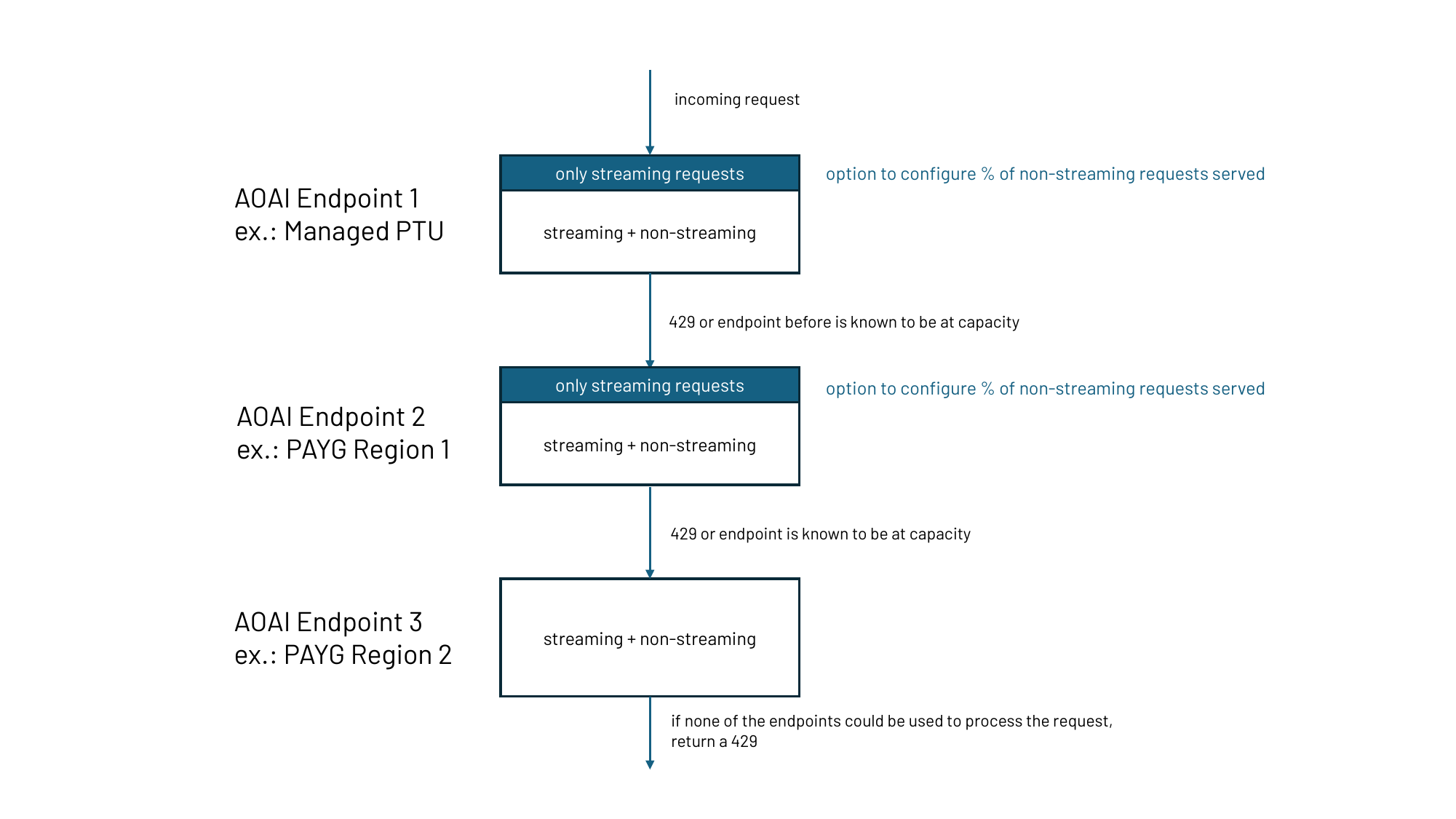

incoming request

only streaming requests
option to configure % of non-streaming requests served
AOAI Endpoint 1
ex.: Managed PTU
streaming + non-streaming
429 or endpoint before is known to be at capacity

only streaming requests
option to configure % of non-streaming requests served
AOAI Endpoint 2
ex.: PAYG Region 1
streaming + non-streaming
429 or endpoint is known to be at capacity
streaming + non-streaming
AOAI Endpoint 3
ex.: PAYG Region 2
if none of the endpoints could be used to process the request,
return a 429